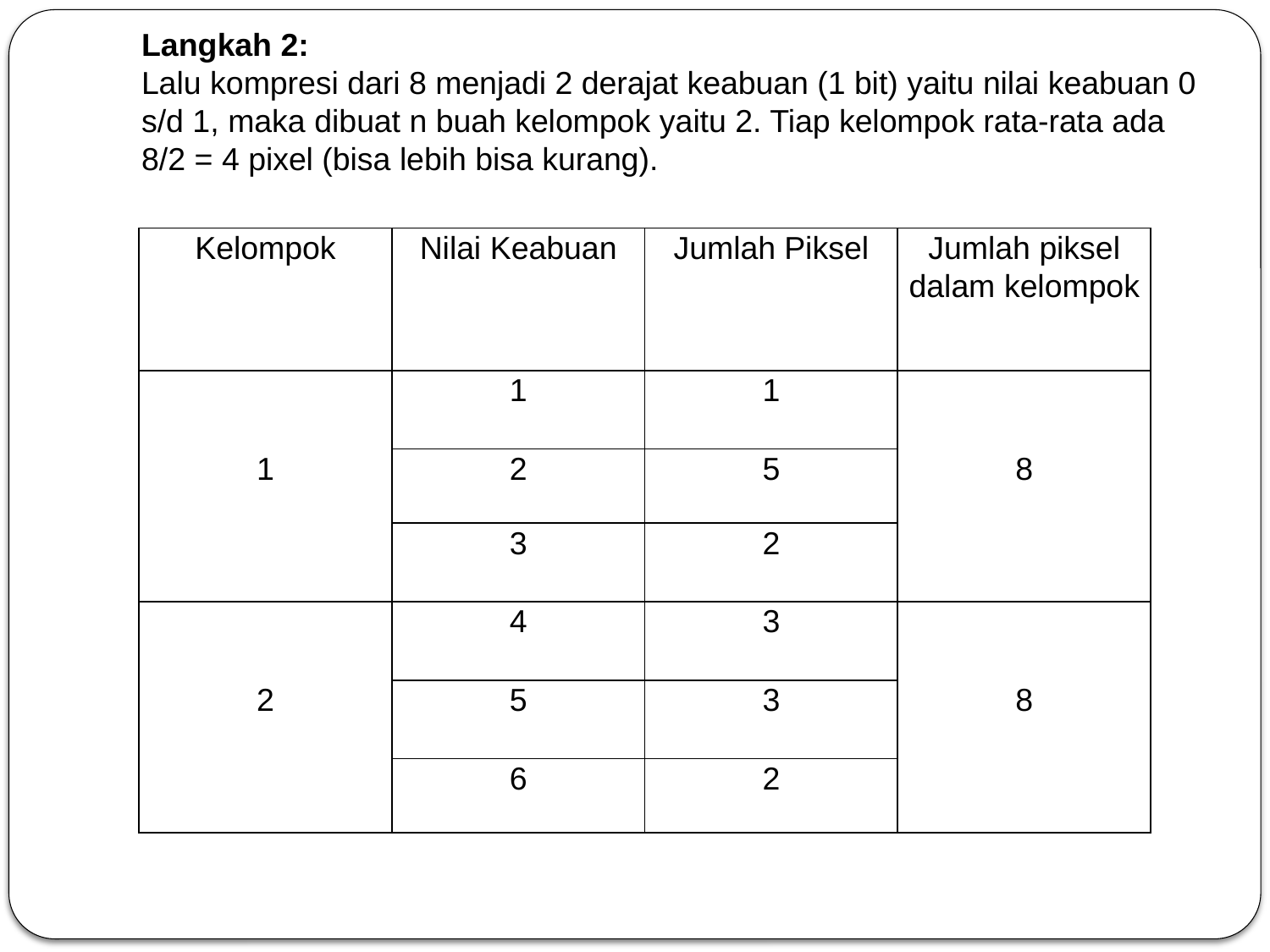

# Langkah 2: Lalu kompresi dari 8 menjadi 2 derajat keabuan (1 bit) yaitu nilai keabuan 0 s/d 1, maka dibuat n buah kelompok yaitu 2. Tiap kelompok rata-rata ada 8/2 = 4 pixel (bisa lebih bisa kurang).
| Kelompok | Nilai Keabuan | Jumlah Piksel | Jumlah piksel dalam kelompok |
| --- | --- | --- | --- |
|  | 1 | 1 |  |
| 1 | 2 | 5 | 8 |
|  | 3 | 2 |  |
|  | 4 | 3 |  |
| 2 | 5 | 3 | 8 |
|  | 6 | 2 |  |